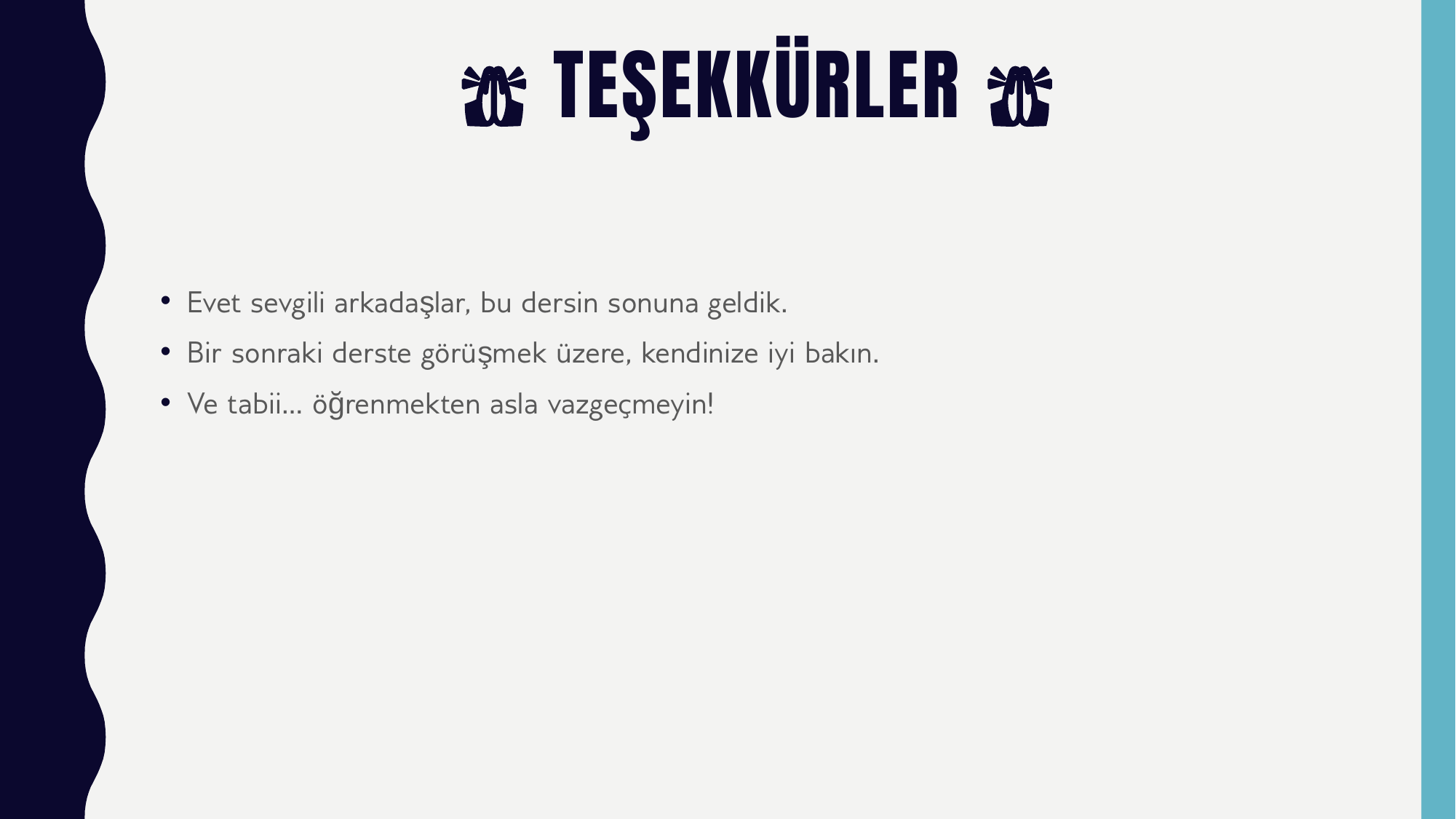

# 🙏 Teşekkürler 🙏
Evet sevgili arkadaşlar, bu dersin sonuna geldik.
Bir sonraki derste görüşmek üzere, kendinize iyi bakın.
Ve tabii… öğrenmekten asla vazgeçmeyin!